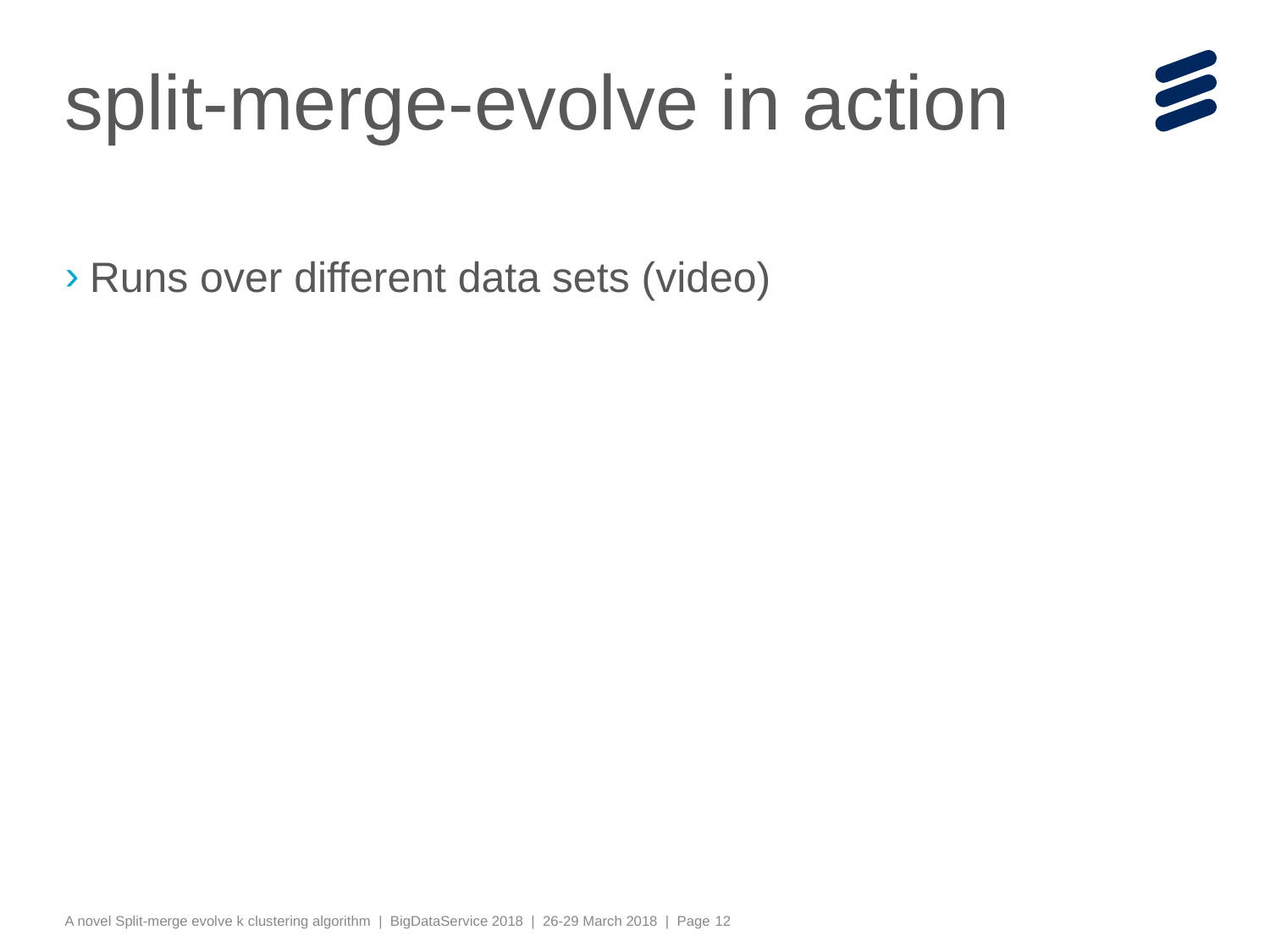

# split-merge-evolve in action
Runs over different data sets (video)